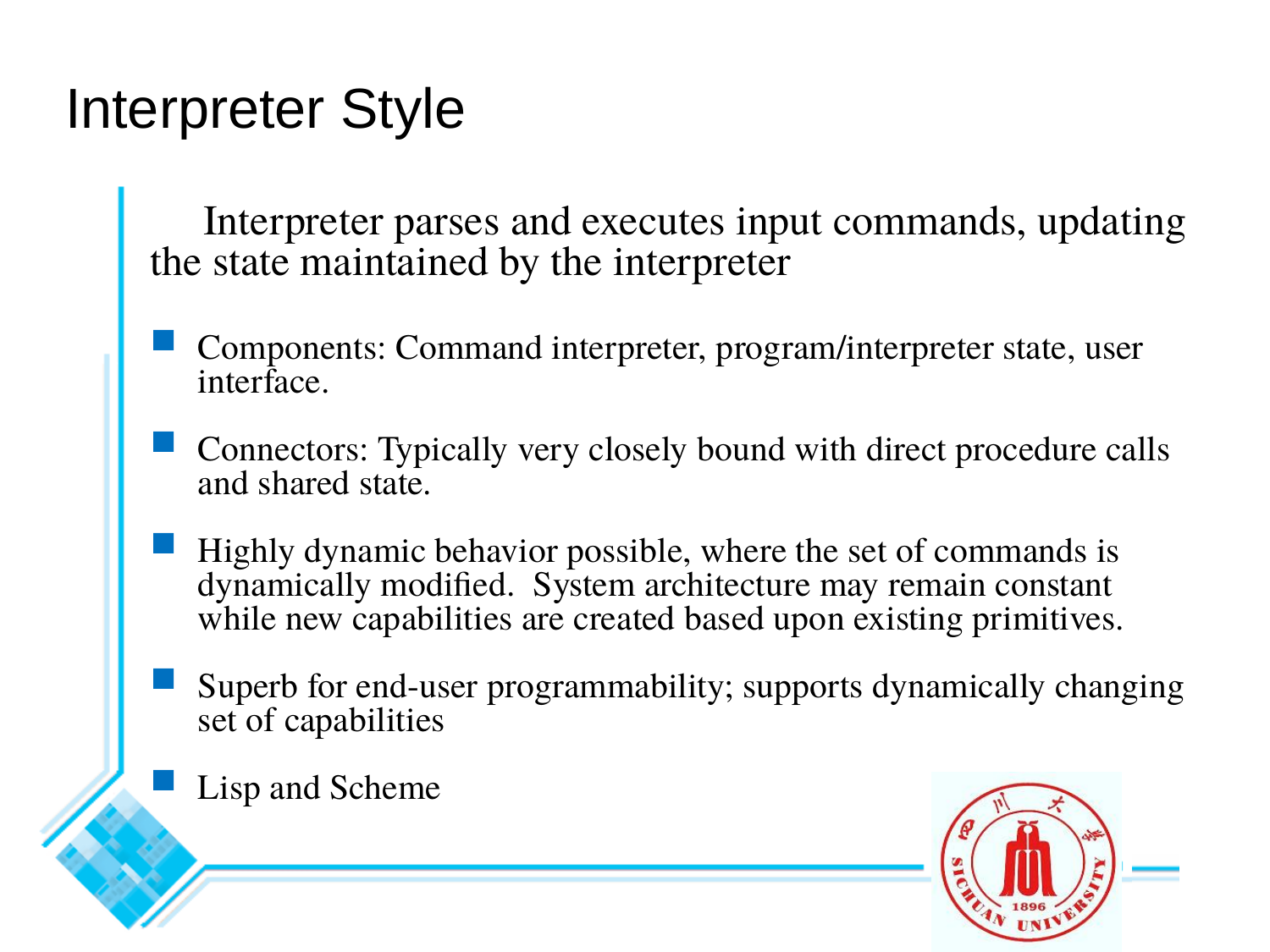

Interpreter Style
     Interpreter parses and executes input commands, updating the state maintained by the interpreter

Components: Command interpreter, program/interpreter state, user interface.

Connectors: Typically very closely bound with direct procedure calls and shared state.

Highly dynamic behavior possible, where the set of commands is dynamically modified.  System architecture may remain constant while new capabilities are created based upon existing primitives.

Superb for end-user programmability; supports dynamically changing set of capabilities

Lisp and Scheme